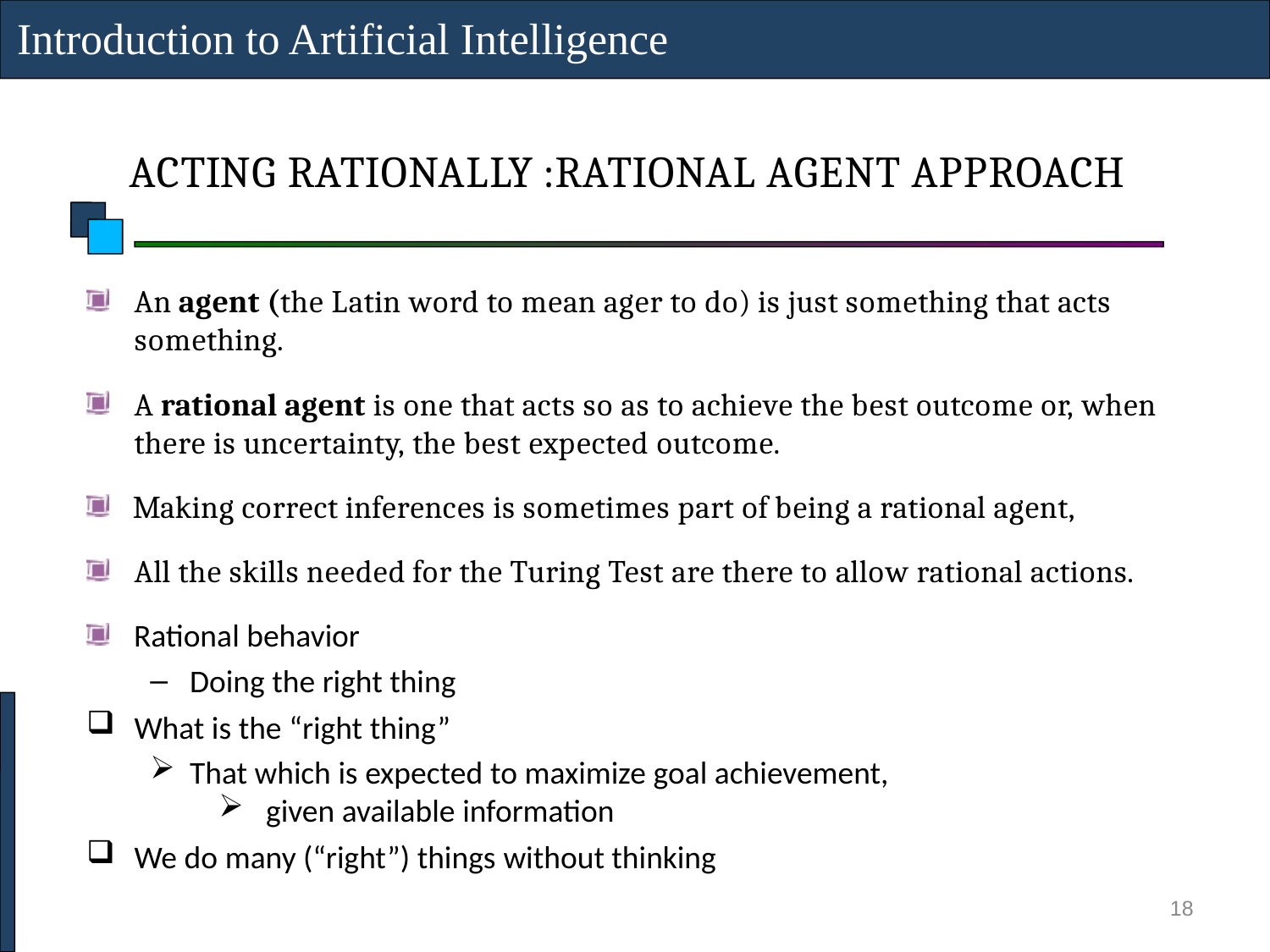

Introduction to Artificial Intelligence
ACTING RATIONALLY :RATIONAL AGENT APPROACH

An agent (the Latin word to mean ager to do) is just something that acts something.
A rational agent is one that acts so as to achieve the best outcome or, when there is uncertainty, the best expected outcome.
Making correct inferences is sometimes part of being a rational agent,
All the skills needed for the Turing Test are there to allow rational actions.
Rational behavior
Doing the right thing
What is the “right thing”
That which is expected to maximize goal achievement,
given available information
We do many (“right”) things without thinking

18